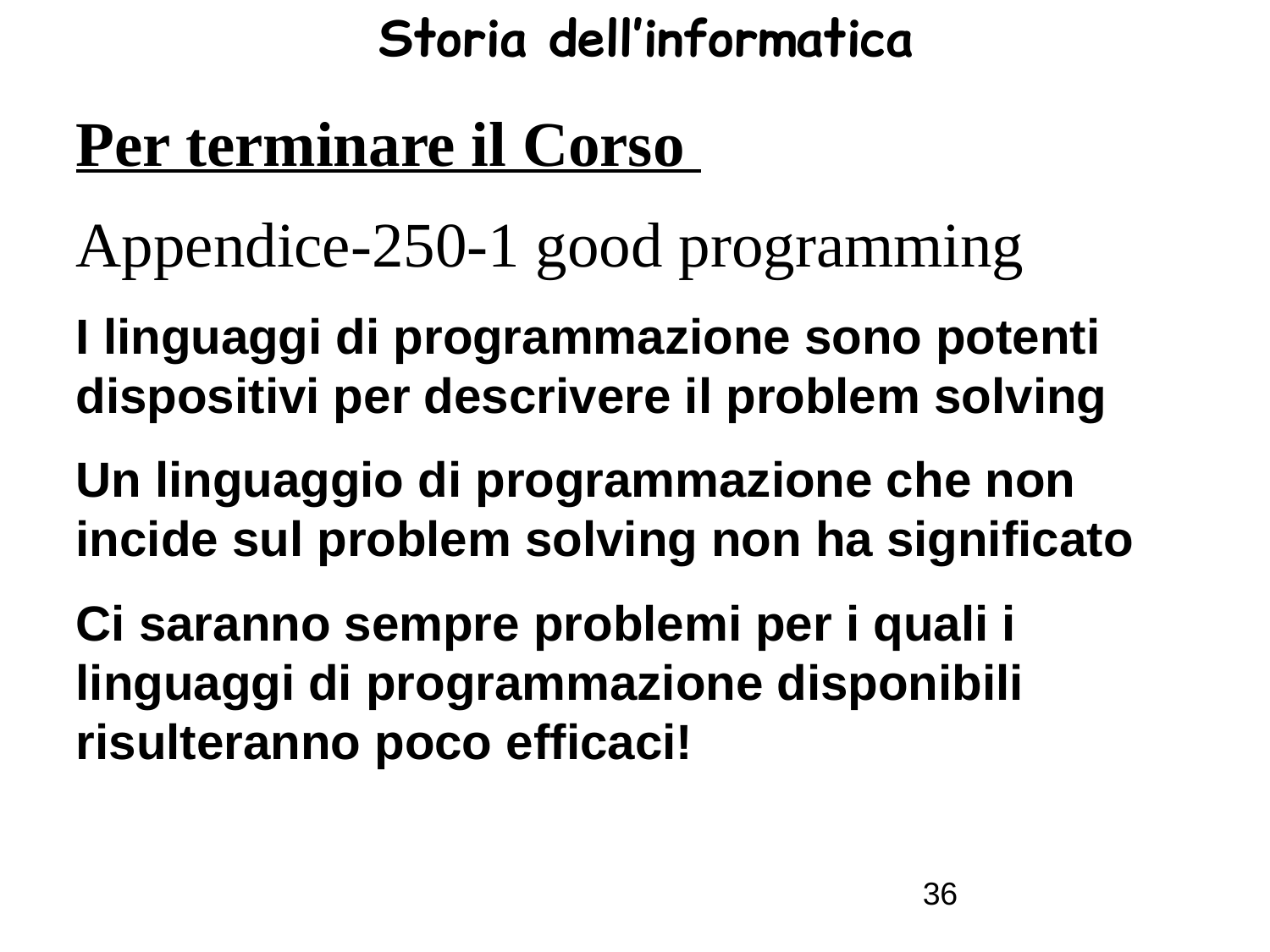

Storia dell’informatica
Per terminare il Corso
Appendice-250-1 good programming
I linguaggi di programmazione sono potenti dispositivi per descrivere il problem solving
Un linguaggio di programmazione che non incide sul problem solving non ha significato
Ci saranno sempre problemi per i quali i linguaggi di programmazione disponibili risulteranno poco efficaci!

36